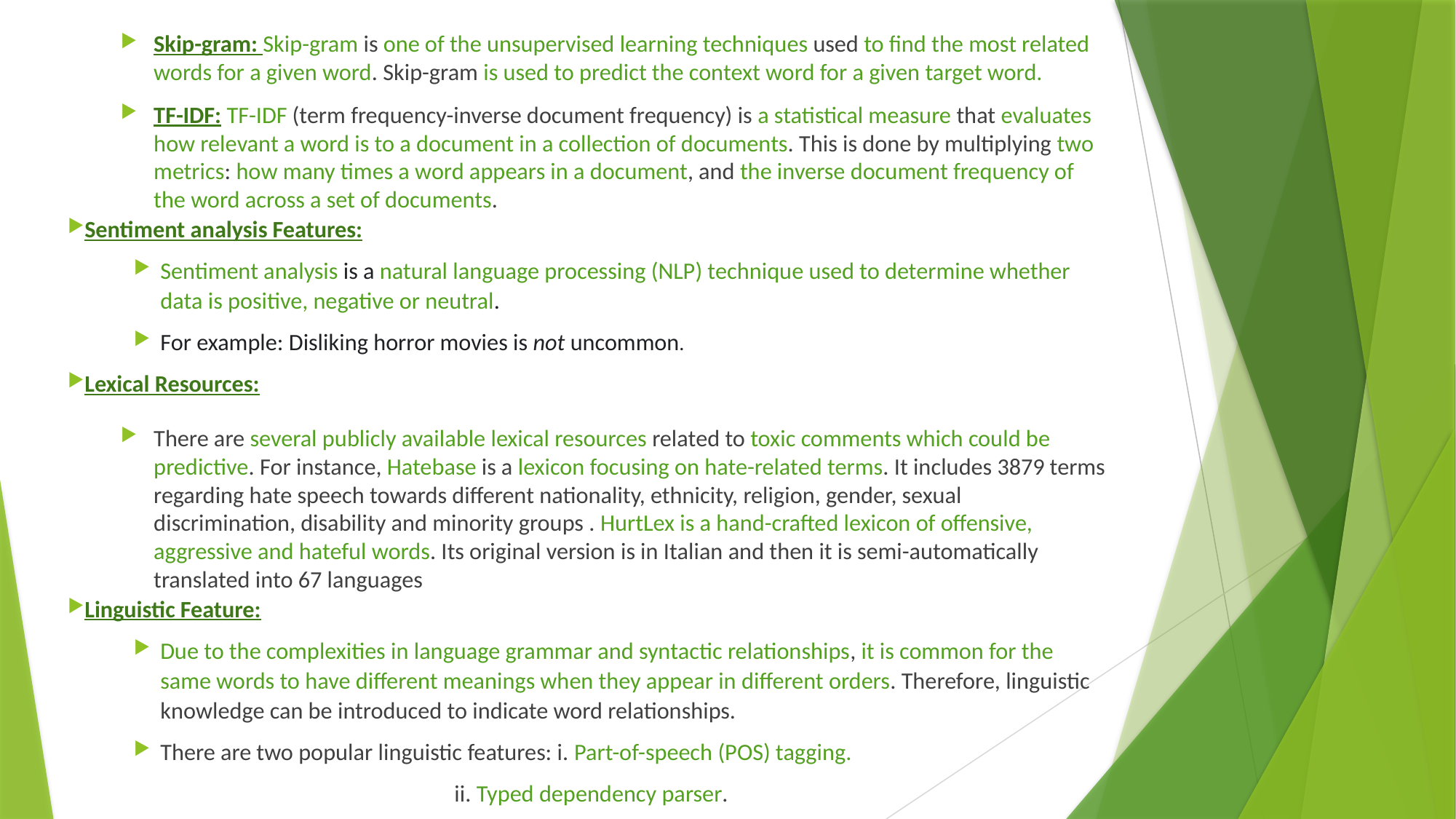

Skip-gram: Skip-gram is one of the unsupervised learning techniques used to find the most related words for a given word. Skip-gram is used to predict the context word for a given target word.
TF-IDF: TF-IDF (term frequency-inverse document frequency) is a statistical measure that evaluates how relevant a word is to a document in a collection of documents. This is done by multiplying two metrics: how many times a word appears in a document, and the inverse document frequency of the word across a set of documents.
Sentiment analysis Features:
Sentiment analysis is a natural language processing (NLP) technique used to determine whether data is positive, negative or neutral.
For example: Disliking horror movies is not uncommon.
Lexical Resources:
There are several publicly available lexical resources related to toxic comments which could be predictive. For instance, Hatebase is a lexicon focusing on hate-related terms. It includes 3879 terms regarding hate speech towards different nationality, ethnicity, religion, gender, sexual discrimination, disability and minority groups . HurtLex is a hand-crafted lexicon of offensive, aggressive and hateful words. Its original version is in Italian and then it is semi-automatically translated into 67 languages
Linguistic Feature:
Due to the complexities in language grammar and syntactic relationships, it is common for the same words to have different meanings when they appear in different orders. Therefore, linguistic knowledge can be introduced to indicate word relationships.
There are two popular linguistic features: i. Part-of-speech (POS) tagging.
		                                                              ii. Typed dependency parser.